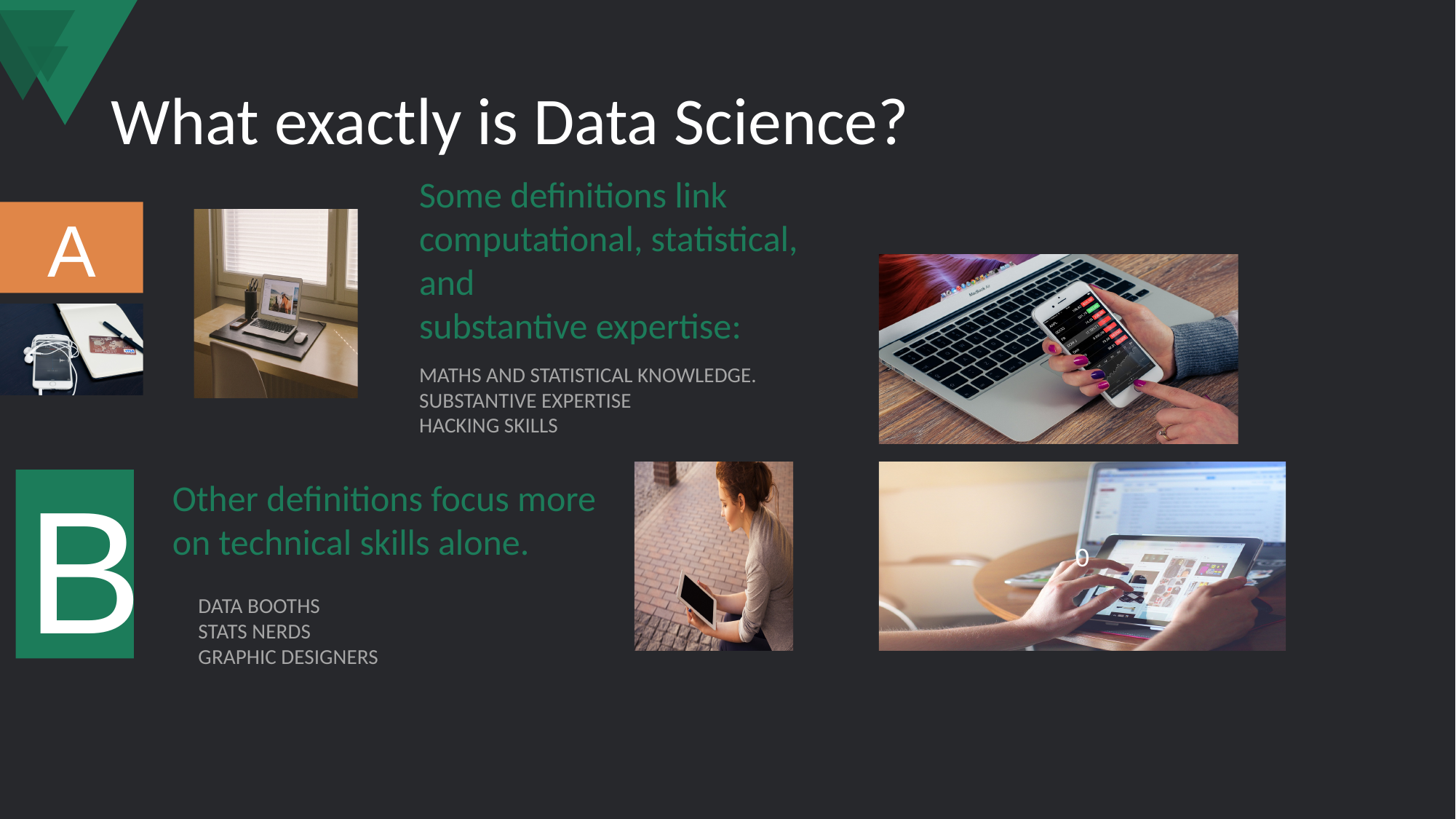

# What exactly is Data Science?
Some definitions link computational, statistical, and
substantive expertise:

A

MATHS AND STATISTICAL KNOWLEDGE.
SUBSTANTIVE EXPERTISE
HACKING SKILLS

0
B
Other definitions focus more on technical skills alone.

DATA BOOTHS
STATS NERDS
GRAPHIC DESIGNERS